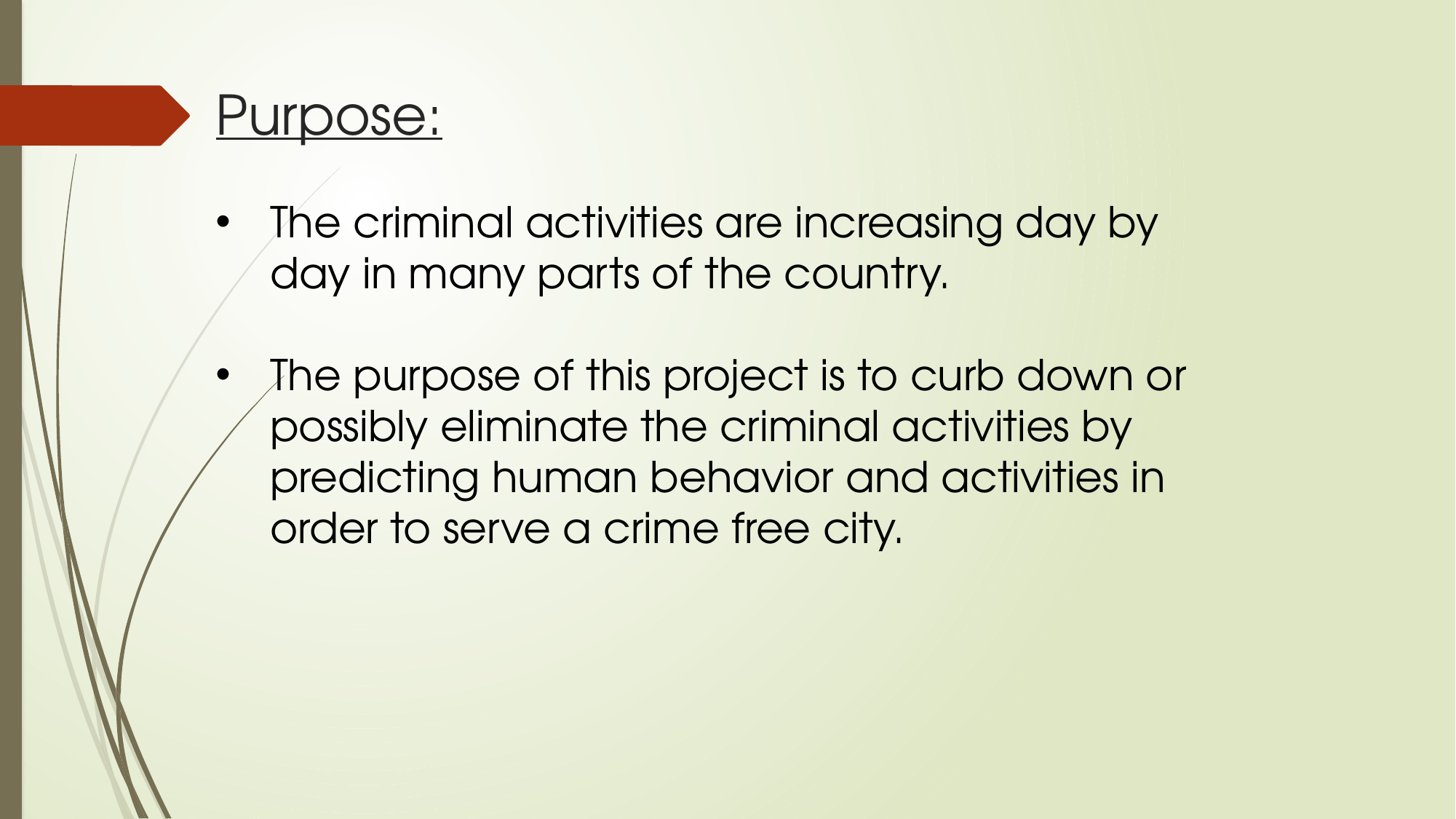

# Purpose:
The criminal activities are increasing day by day in many parts of the country.

The purpose of this project is to curb down or possibly eliminate the criminal activities by predicting human behavior and activities in order to serve a crime free city.